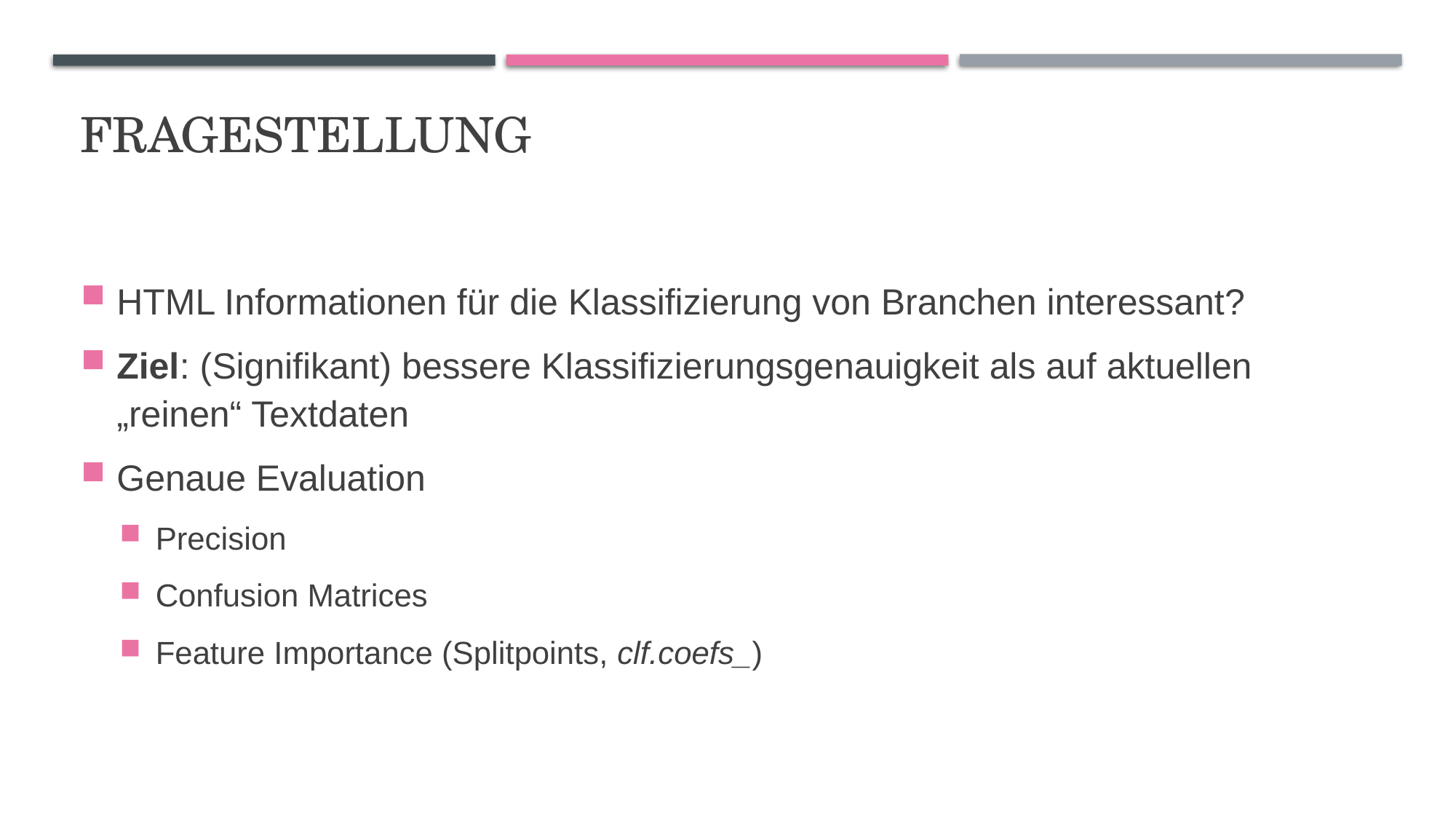

# Fragestellung
HTML Informationen für die Klassifizierung von Branchen interessant?
Ziel: (Signifikant) bessere Klassifizierungsgenauigkeit als auf aktuellen „reinen“ Textdaten
Genaue Evaluation
Precision
Confusion Matrices
Feature Importance (Splitpoints, clf.coefs_)